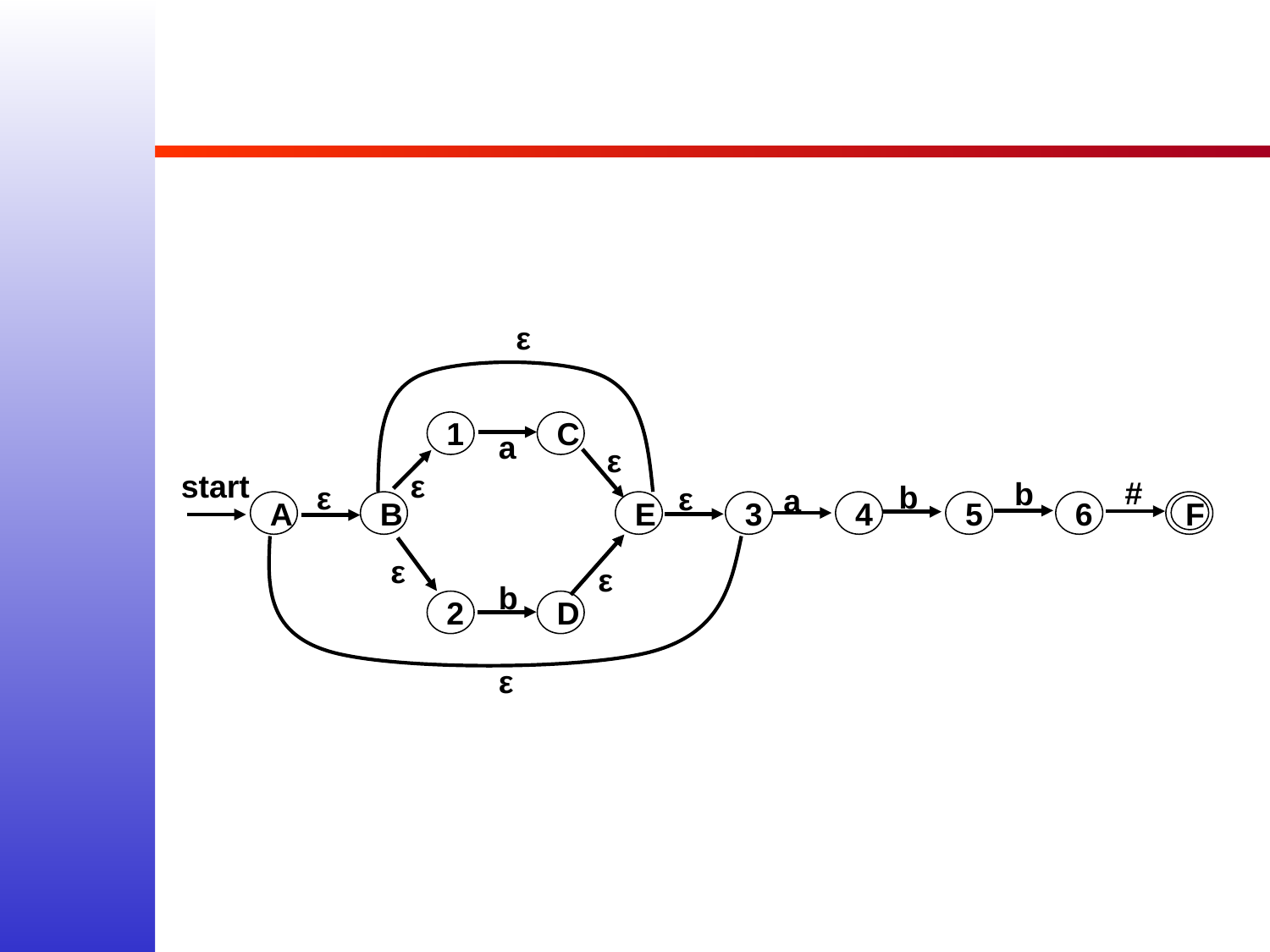

ε

1
C
a
ε
start
ε
#
b
b
ε
ε
a
A
B
E
3
4
5
6
F

ε
ε
b
2
D
ε